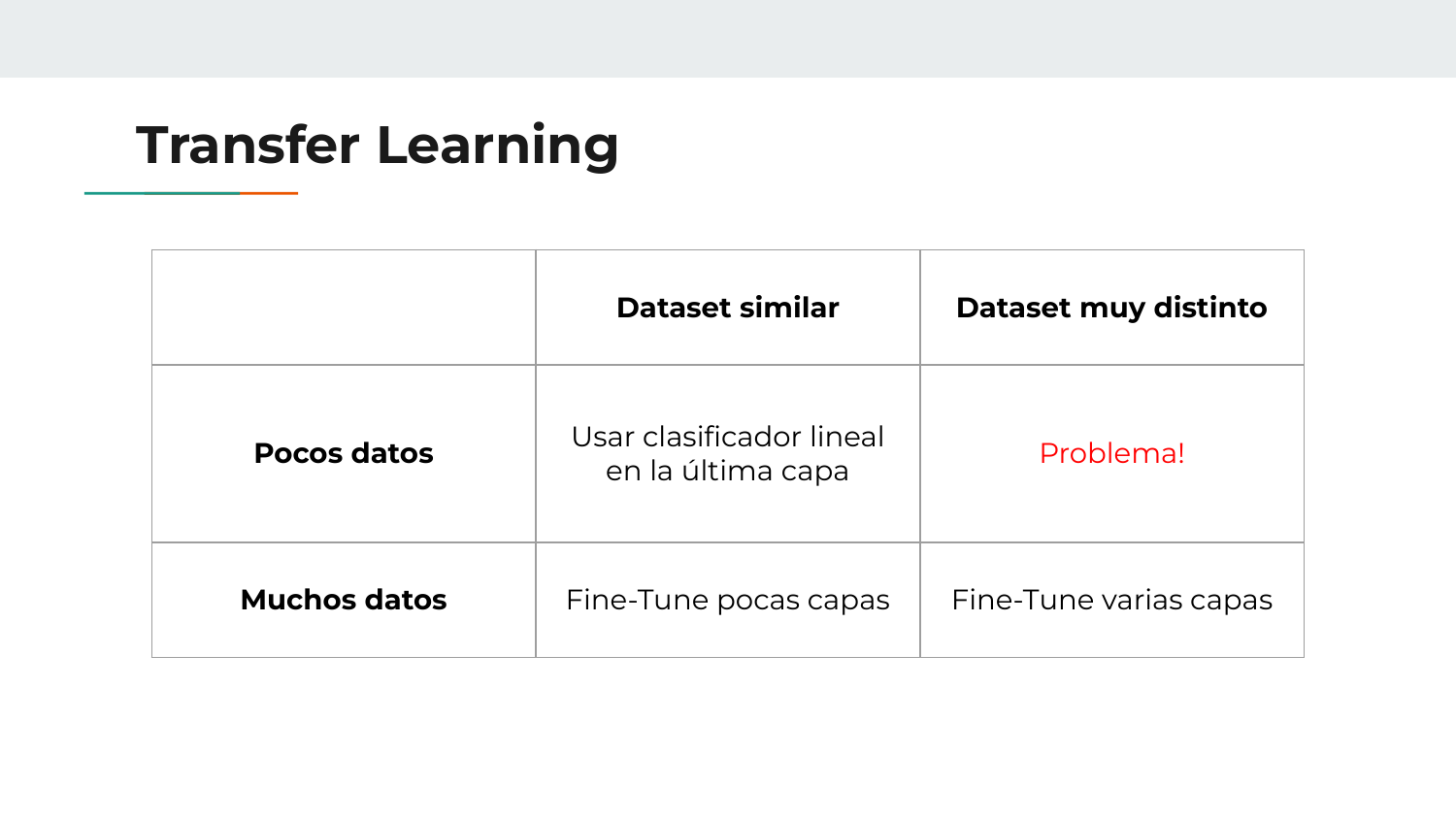

# Transfer Learning
|  | Dataset similar | Dataset muy distinto |
| --- | --- | --- |
| Pocos datos | Usar clasificador lineal en la última capa | Problema! |
| Muchos datos | Fine-Tune pocas capas | Fine-Tune varias capas |